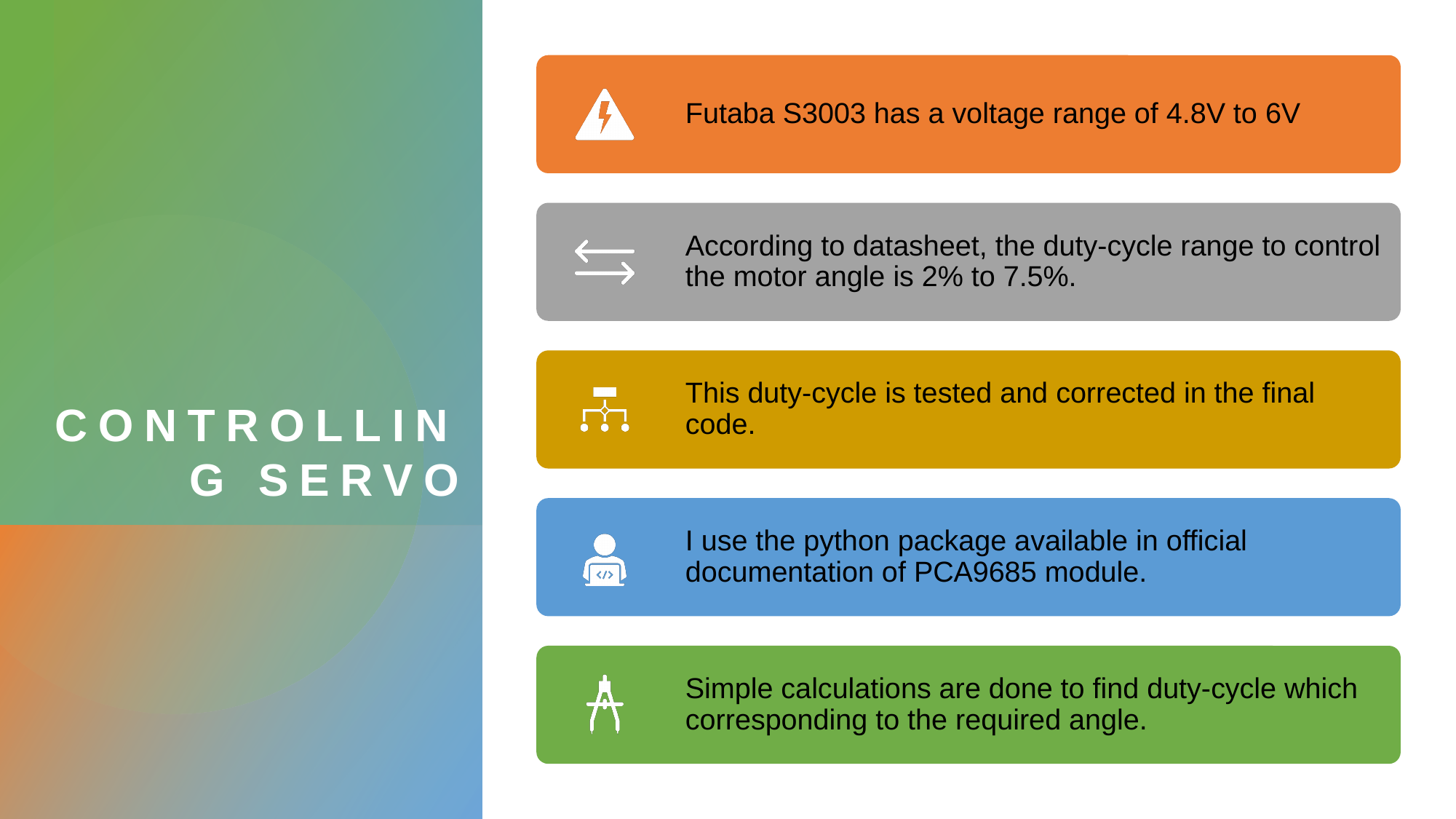

Futaba S3003 has a voltage range of 4.8V to 6V
According to datasheet, the duty-cycle range to control the motor angle is 2% to 7.5%.
This duty-cycle is tested and corrected in the final code.
I use the python package available in official documentation of PCA9685 module.
Simple calculations are done to find duty-cycle which corresponding to the required angle.
# Controlling servo